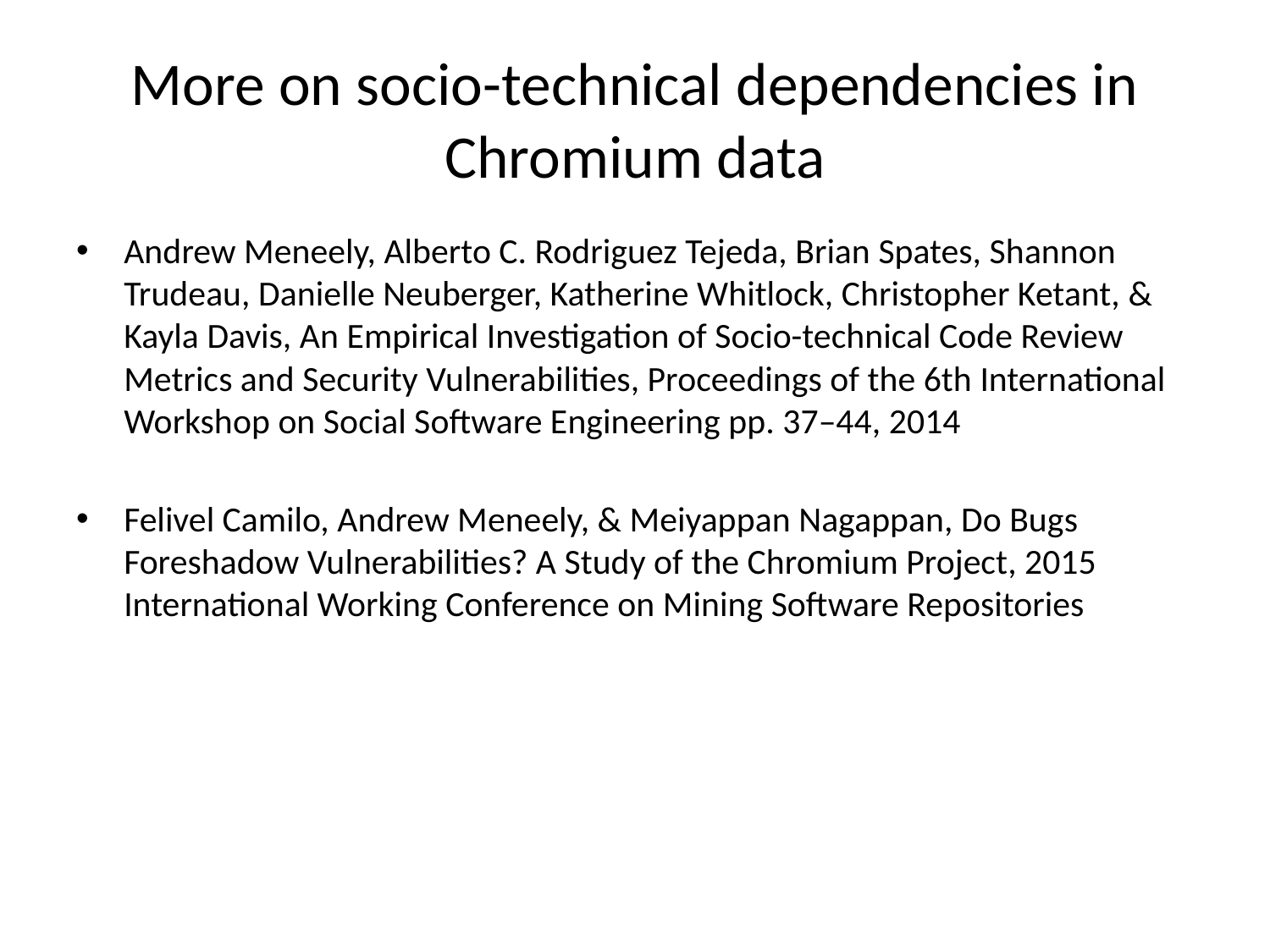

# More on socio-technical dependencies in Chromium data
Andrew Meneely, Alberto C. Rodriguez Tejeda, Brian Spates, Shannon Trudeau, Danielle Neuberger, Katherine Whitlock, Christopher Ketant, & Kayla Davis, An Empirical Investigation of Socio-technical Code Review Metrics and Security Vulnerabilities, Proceedings of the 6th International Workshop on Social Software Engineering pp. 37–44, 2014

Felivel Camilo, Andrew Meneely, & Meiyappan Nagappan, Do Bugs Foreshadow Vulnerabilities? A Study of the Chromium Project, 2015 International Working Conference on Mining Software Repositories